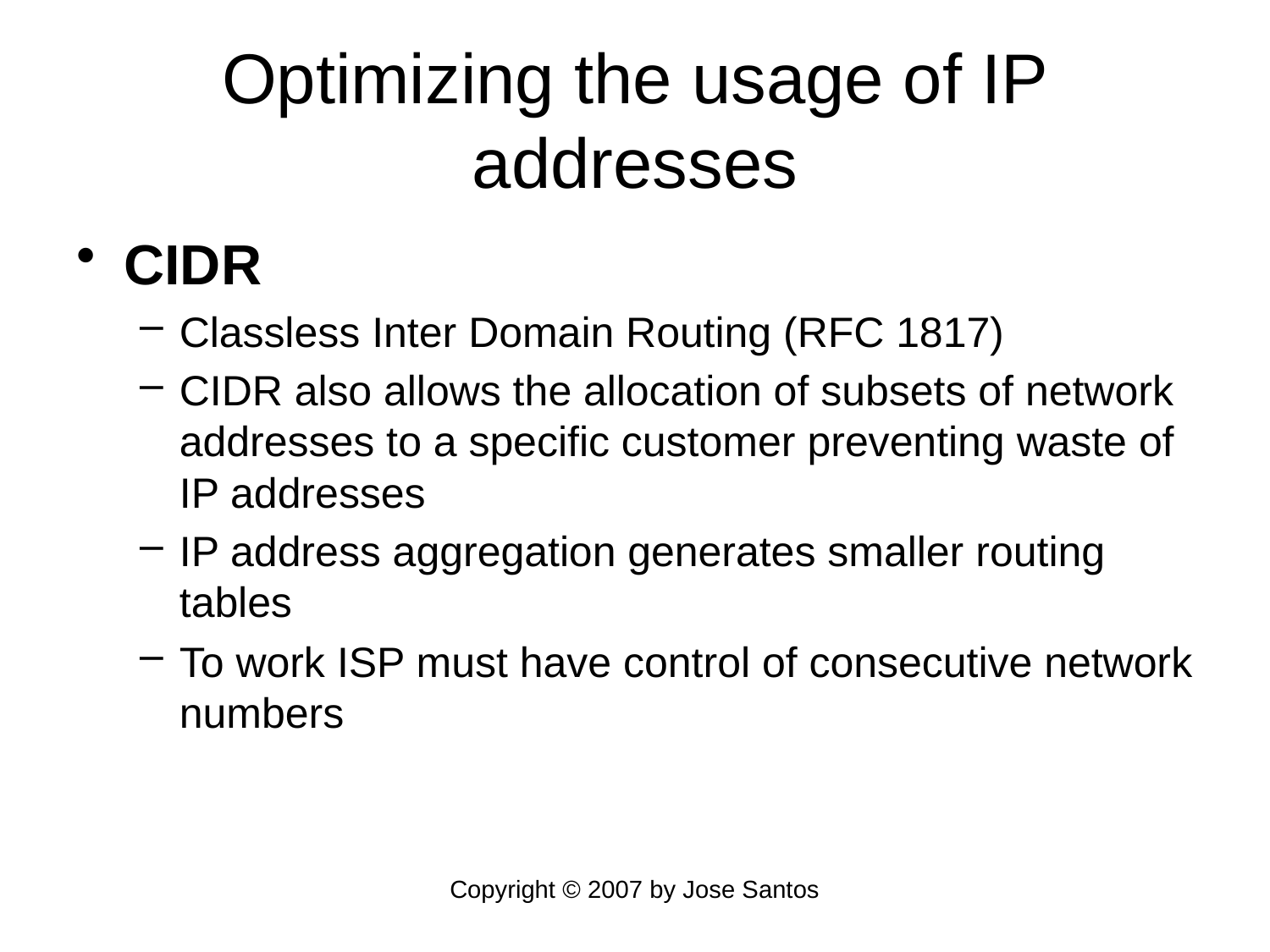

# Optimizing the usage of IP addresses
CIDR
Classless Inter Domain Routing (RFC 1817)
CIDR also allows the allocation of subsets of network addresses to a specific customer preventing waste of IP addresses
IP address aggregation generates smaller routing tables
To work ISP must have control of consecutive network numbers

Copyright © 2007 by Jose Santos